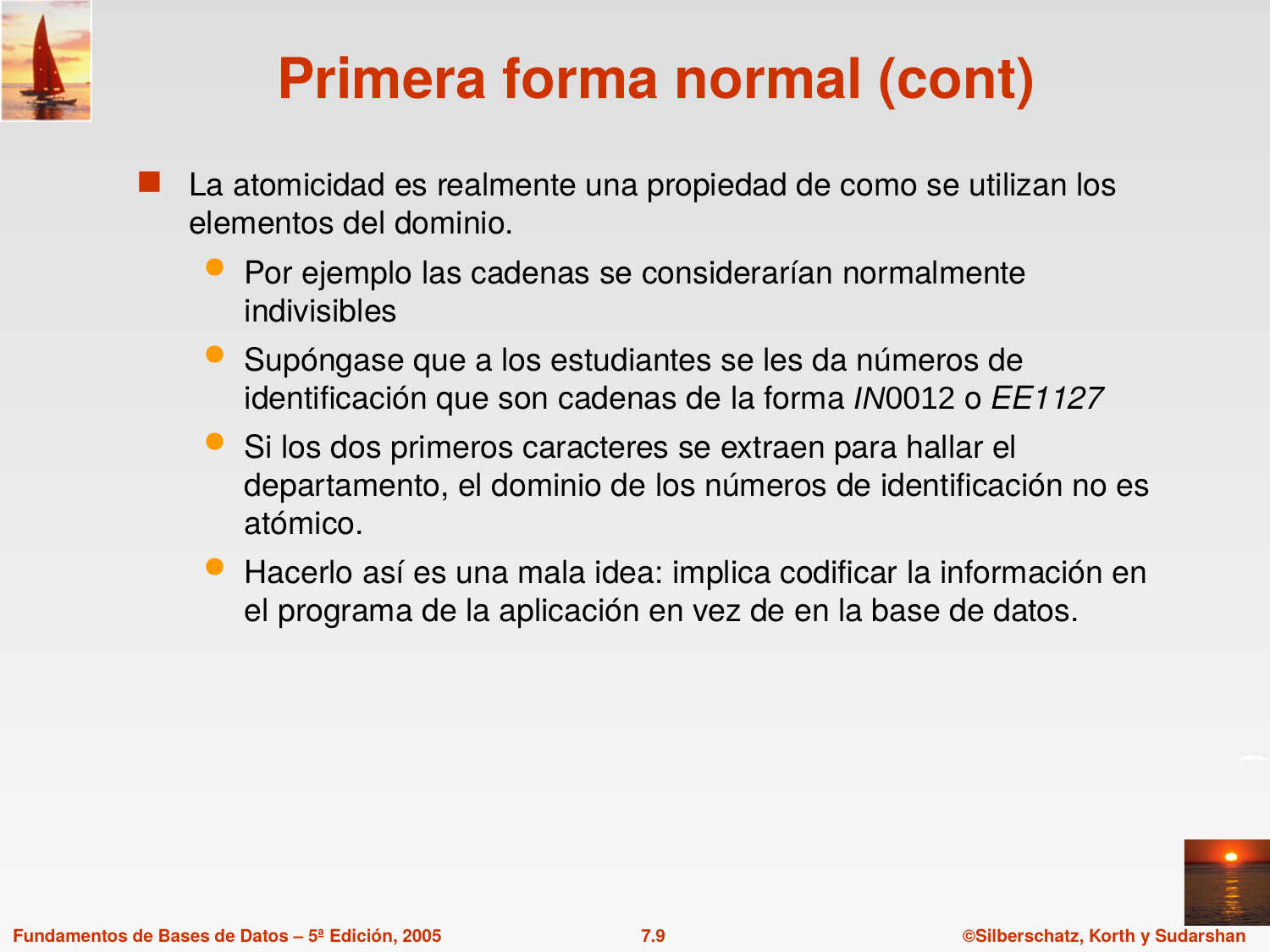

# Primera forma normal (cont)
La atomicidad es realmente una propiedad de como se utilizan los elementos del dominio.
Por ejemplo las cadenas se considerarían normalmente indivisibles
Supóngase que a los estudiantes se les da números de identificación que son cadenas de la forma IN0012 o EE1127
Si los dos primeros caracteres se extraen para hallar el departamento, el dominio de los números de identificación no es atómico.
Hacerlo así es una mala idea: implica codificar la información en el programa de la aplicación en vez de en la base de datos.